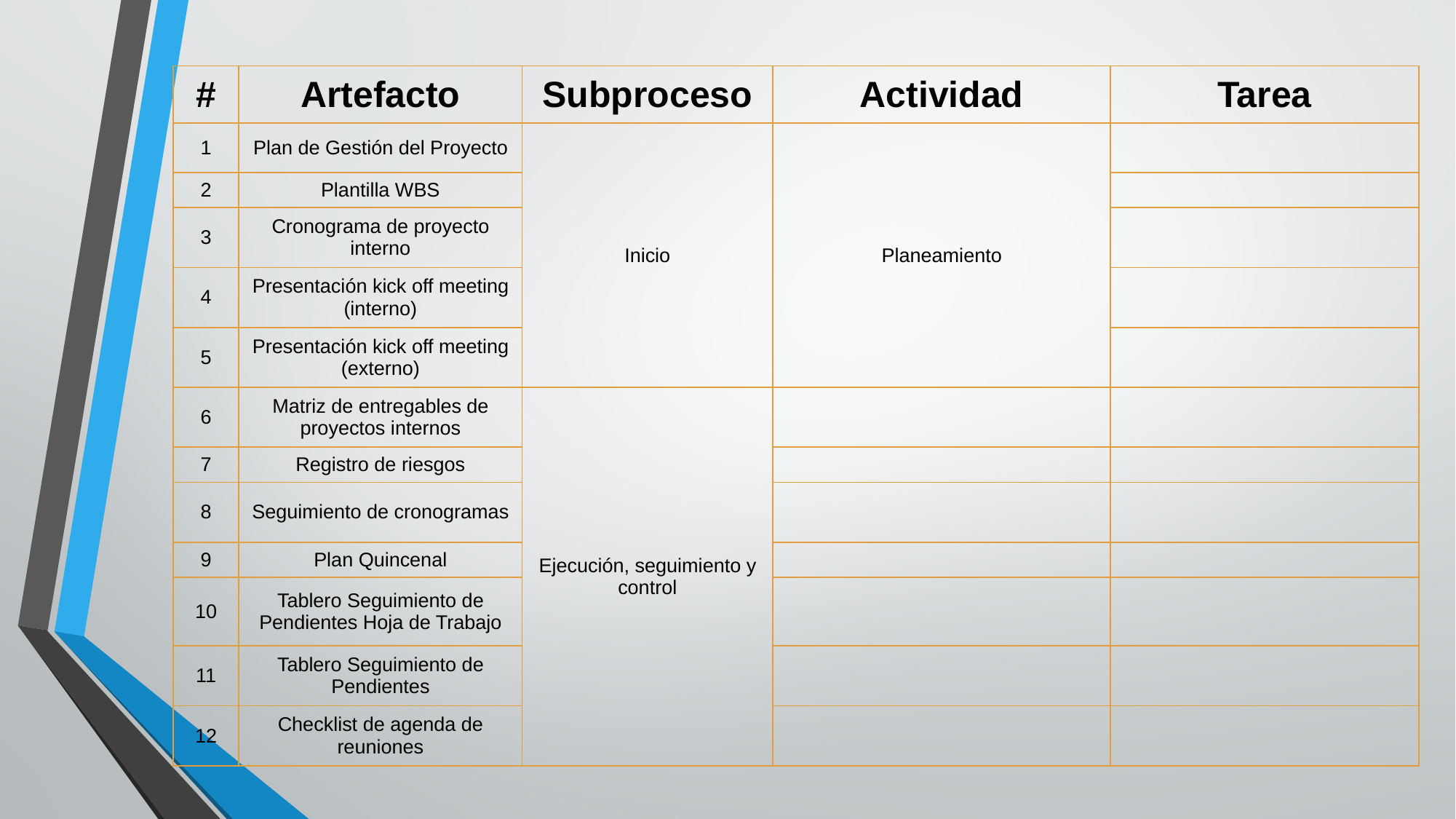

| # | Artefacto | Subproceso | Actividad | Tarea |
| --- | --- | --- | --- | --- |
| 1 | Plan de Gestión del Proyecto | Inicio | Planeamiento |  |
| 2 | Plantilla WBS |  |  |  |
| 3 | Cronograma de proyecto interno |  |  |  |
| 4 | Presentación kick off meeting (interno) |  |  |  |
| 5 | Presentación kick off meeting (externo) |  |  |  |
| 6 | Matriz de entregables de proyectos internos | Ejecución, seguimiento y control |  |  |
| 7 | Registro de riesgos |  |  |  |
| 8 | Seguimiento de cronogramas |  |  |  |
| 9 | Plan Quincenal |  |  |  |
| 10 | Tablero Seguimiento de Pendientes Hoja de Trabajo |  |  |  |
| 11 | Tablero Seguimiento de Pendientes |  |  |  |
| 12 | Checklist de agenda de reuniones |  |  |  |